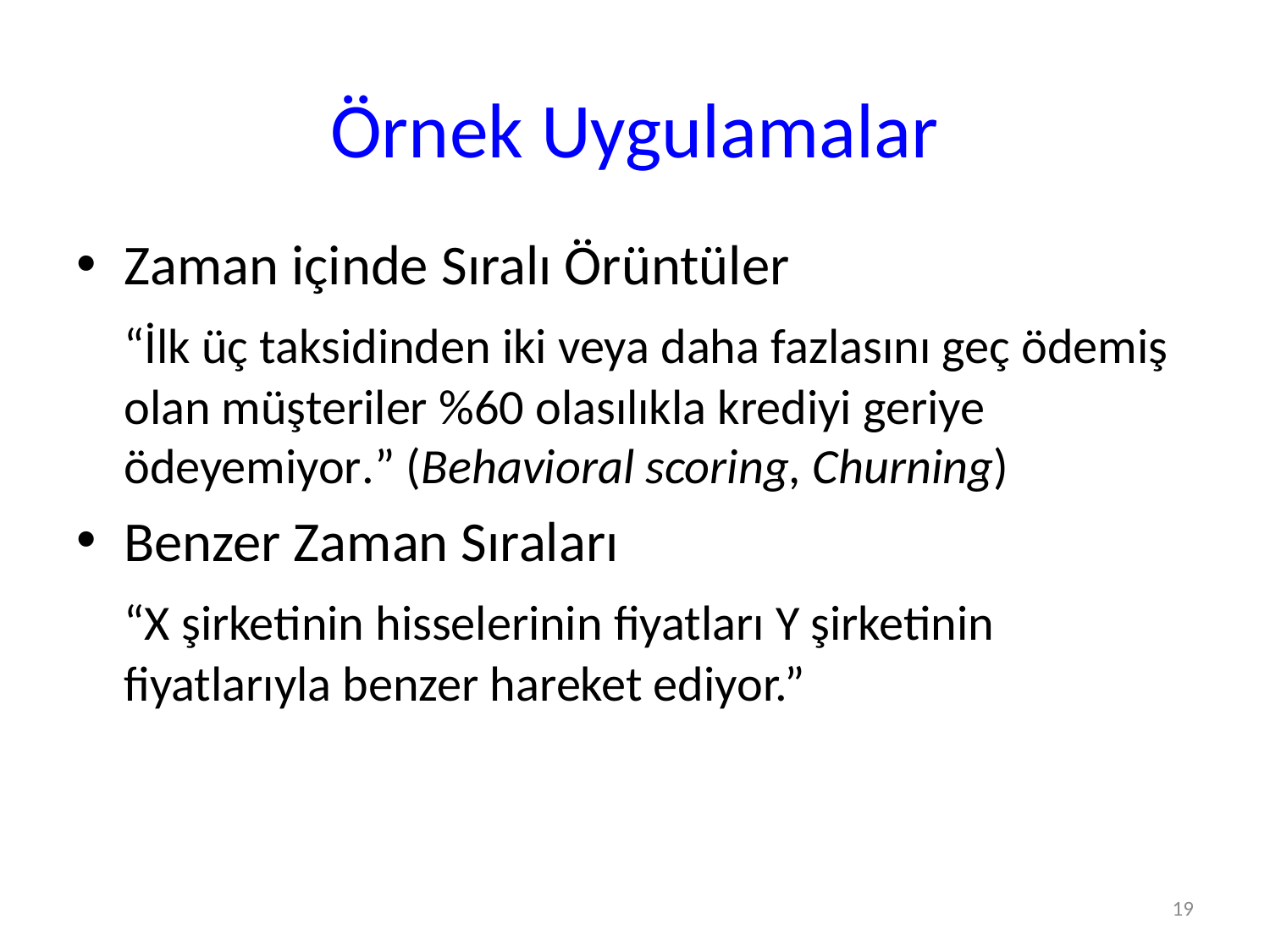

# Örnek Uygulamalar
Zaman içinde Sıralı Örüntüler
	“İlk üç taksidinden iki veya daha fazlasını geç ödemiş olan müşteriler %60 olasılıkla krediyi geriye ödeyemiyor.” (Behavioral scoring, Churning)
Benzer Zaman Sıraları
	“X şirketinin hisselerinin fiyatları Y şirketinin fiyatlarıyla benzer hareket ediyor.”

19